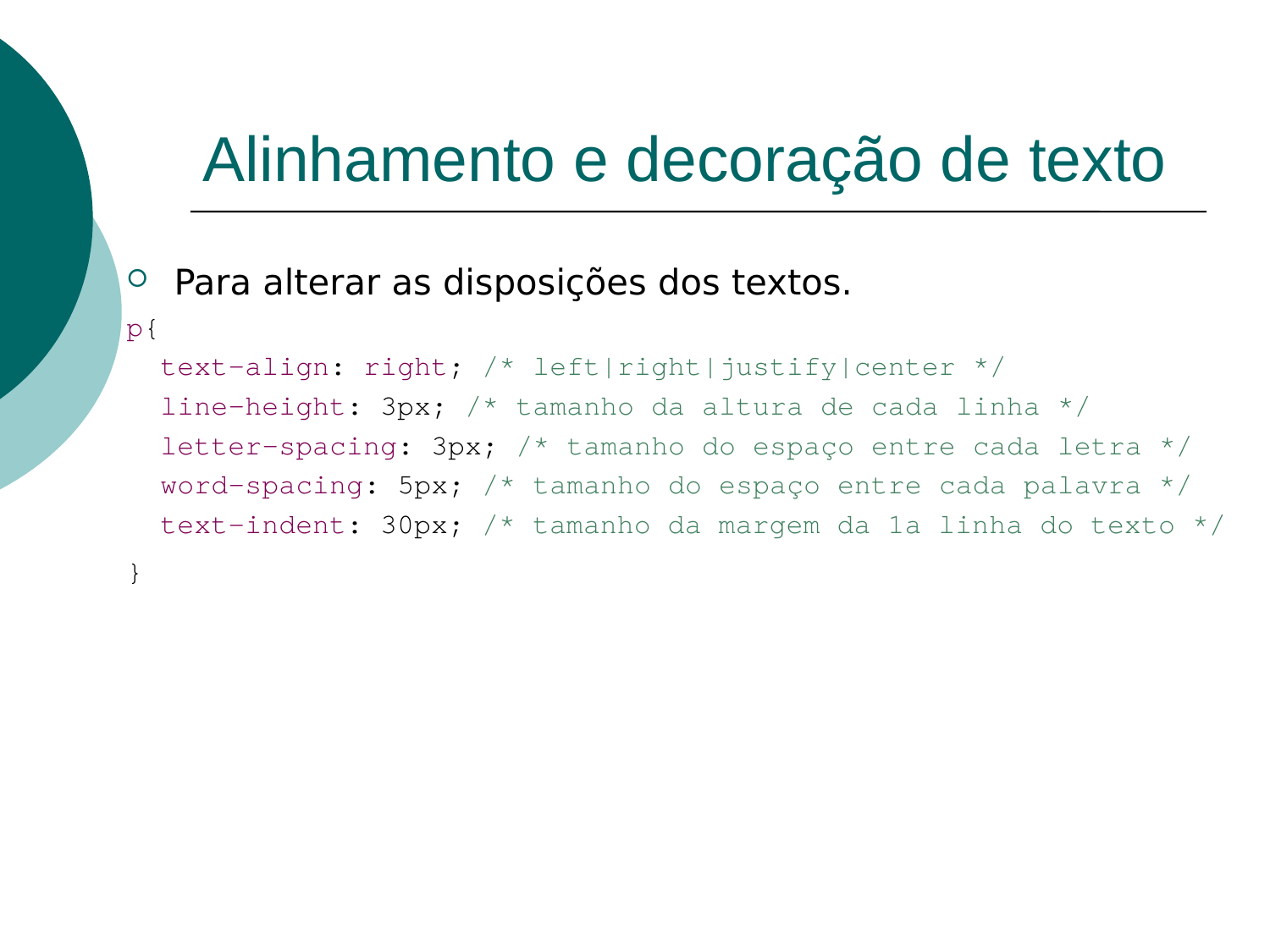

# Alinhamento e decoração de texto
Para alterar as disposições dos textos.
p{
  text-align: right; /* left|right|justify|center */
  line-height: 3px; /* tamanho da altura de cada linha */
  letter-spacing: 3px; /* tamanho do espaço entre cada letra */
  word-spacing: 5px; /* tamanho do espaço entre cada palavra */
  text-indent: 30px; /* tamanho da margem da 1a linha do texto */
}